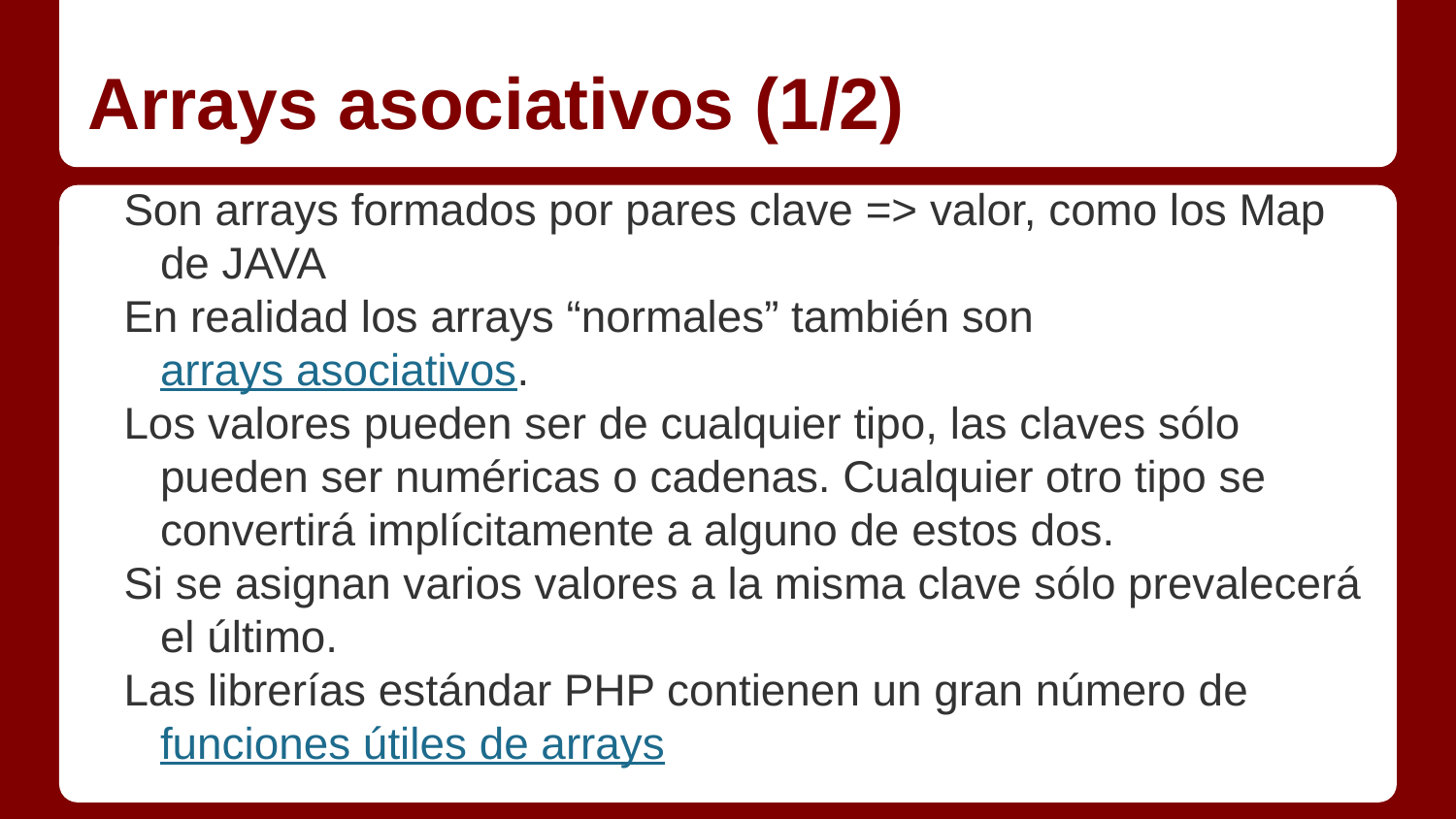

# Arrays asociativos (1/2)
Son arrays formados por pares clave => valor, como los Map de JAVA
En realidad los arrays “normales” también son arrays asociativos.
Los valores pueden ser de cualquier tipo, las claves sólo pueden ser numéricas o cadenas. Cualquier otro tipo se convertirá implícitamente a alguno de estos dos.
Si se asignan varios valores a la misma clave sólo prevalecerá el último.
Las librerías estándar PHP contienen un gran número de funciones útiles de arrays